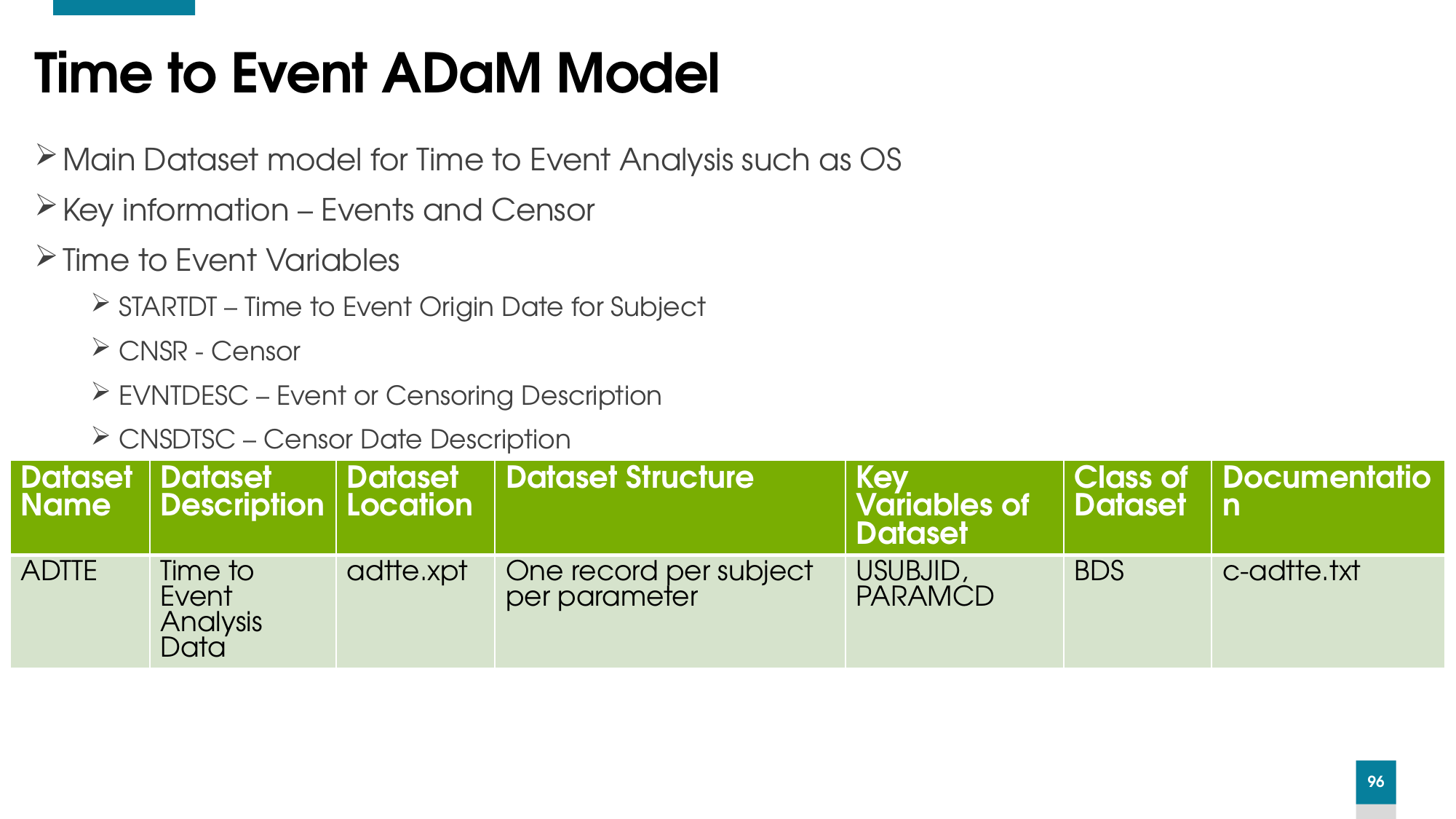

# Time to Event ADaM Model
Main Dataset model for Time to Event Analysis such as OS
Key information – Events and Censor
Time to Event Variables
STARTDT – Time to Event Origin Date for Subject
CNSR - Censor
EVNTDESC – Event or Censoring Description
CNSDTSC – Censor Date Description

| Dataset Name | Dataset Description | Dataset Location | Dataset Structure | Key Variables of Dataset | Class of Dataset | Documentation |
| --- | --- | --- | --- | --- | --- | --- |
| ADTTE | Time to Event Analysis Data | adtte.xpt | One record per subject per parameter | USUBJID, PARAMCD | BDS | c-adtte.txt |